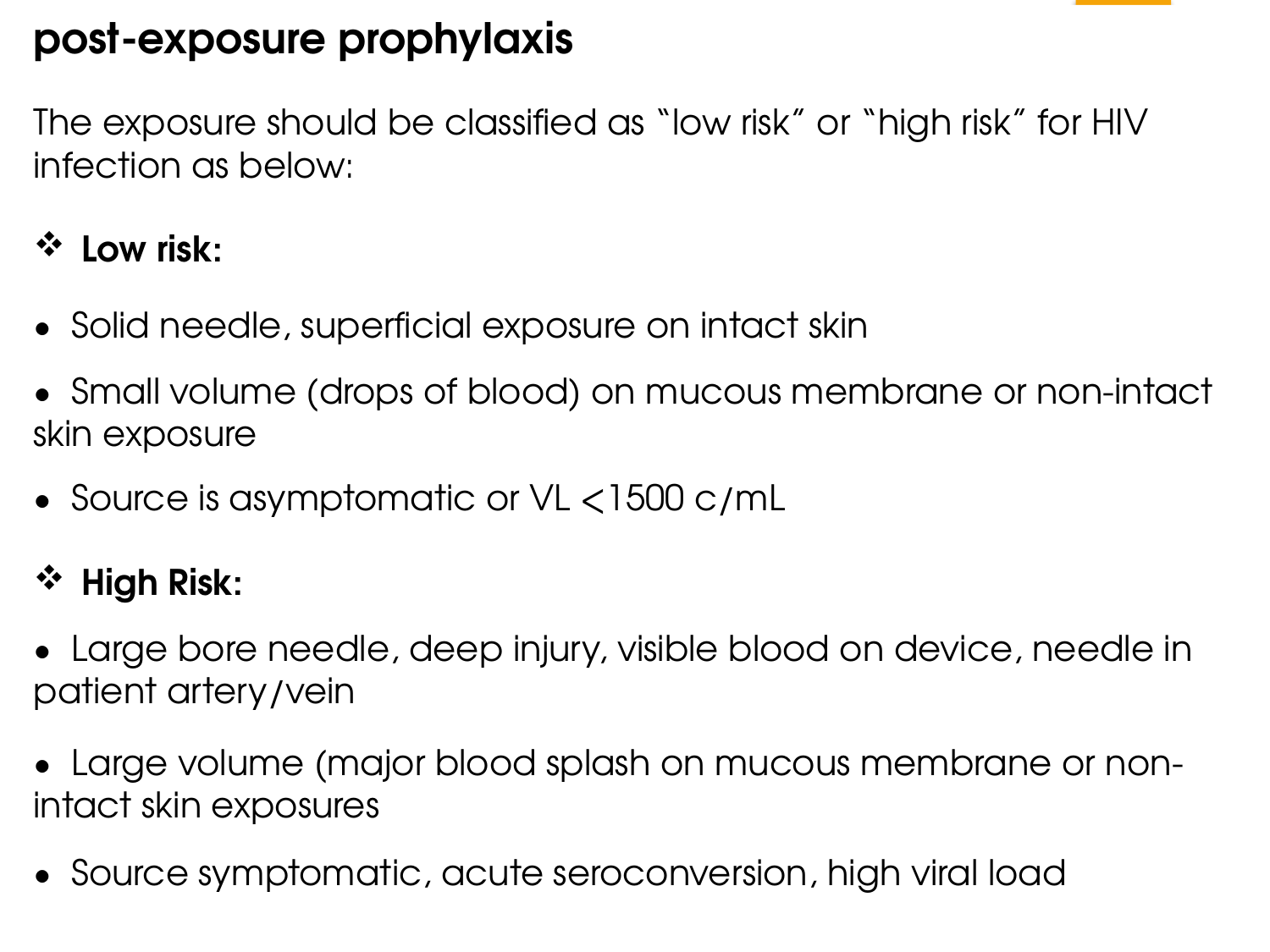

post-exposure prophylaxis

The exposure should be classified as “low risk” or “high risk” for HIV infection as below:

Low risk:

•  Solid needle, superficial exposure on intact skin

•  Small volume (drops of blood) on mucous membrane or non-intact skin exposure

•  Source is asymptomatic or VL <1500 c/mL

High Risk:

•  Large bore needle, deep injury, visible blood on device, needle in patient artery/vein

•  Large volume (major blood splash on mucous membrane or non-intact skin exposures

•  Source symptomatic, acute seroconversion, high viral load
25